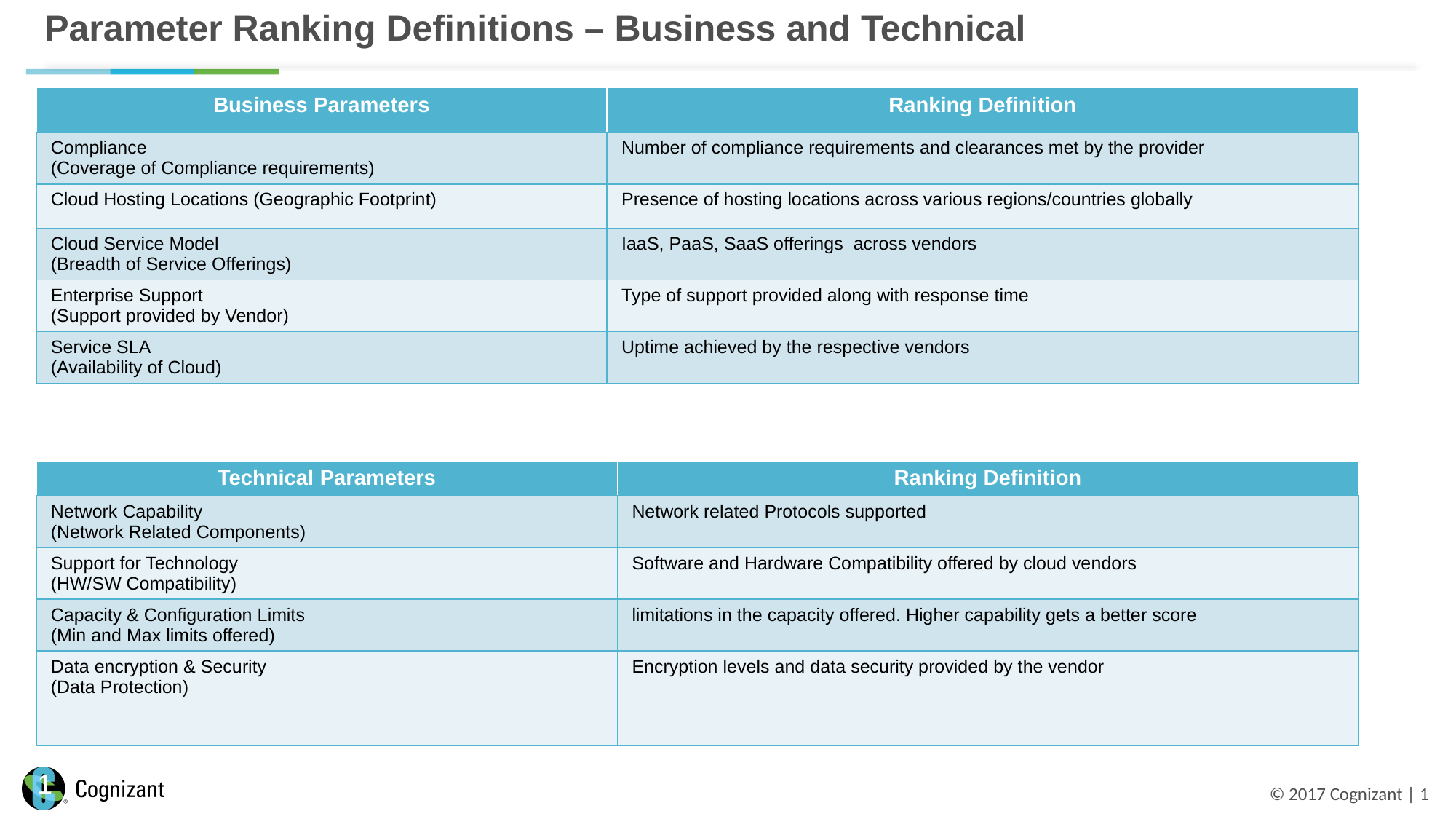

# Parameter Ranking Definitions – Business and Technical
| Business Parameters | Ranking Definition |
| --- | --- |
| Compliance (Coverage of Compliance requirements) | Number of compliance requirements and clearances met by the provider |
| Cloud Hosting Locations (Geographic Footprint) | Presence of hosting locations across various regions/countries globally |
| Cloud Service Model (Breadth of Service Offerings) | IaaS, PaaS, SaaS offerings across vendors |
| Enterprise Support (Support provided by Vendor) | Type of support provided along with response time |
| Service SLA (Availability of Cloud) | Uptime achieved by the respective vendors |
| Technical Parameters | Ranking Definition |
| --- | --- |
| Network Capability (Network Related Components) | Network related Protocols supported |
| Support for Technology (HW/SW Compatibility) | Software and Hardware Compatibility offered by cloud vendors |
| Capacity & Configuration Limits (Min and Max limits offered) | limitations in the capacity offered. Higher capability gets a better score |
| Data encryption & Security (Data Protection) | Encryption levels and data security provided by the vendor |
1